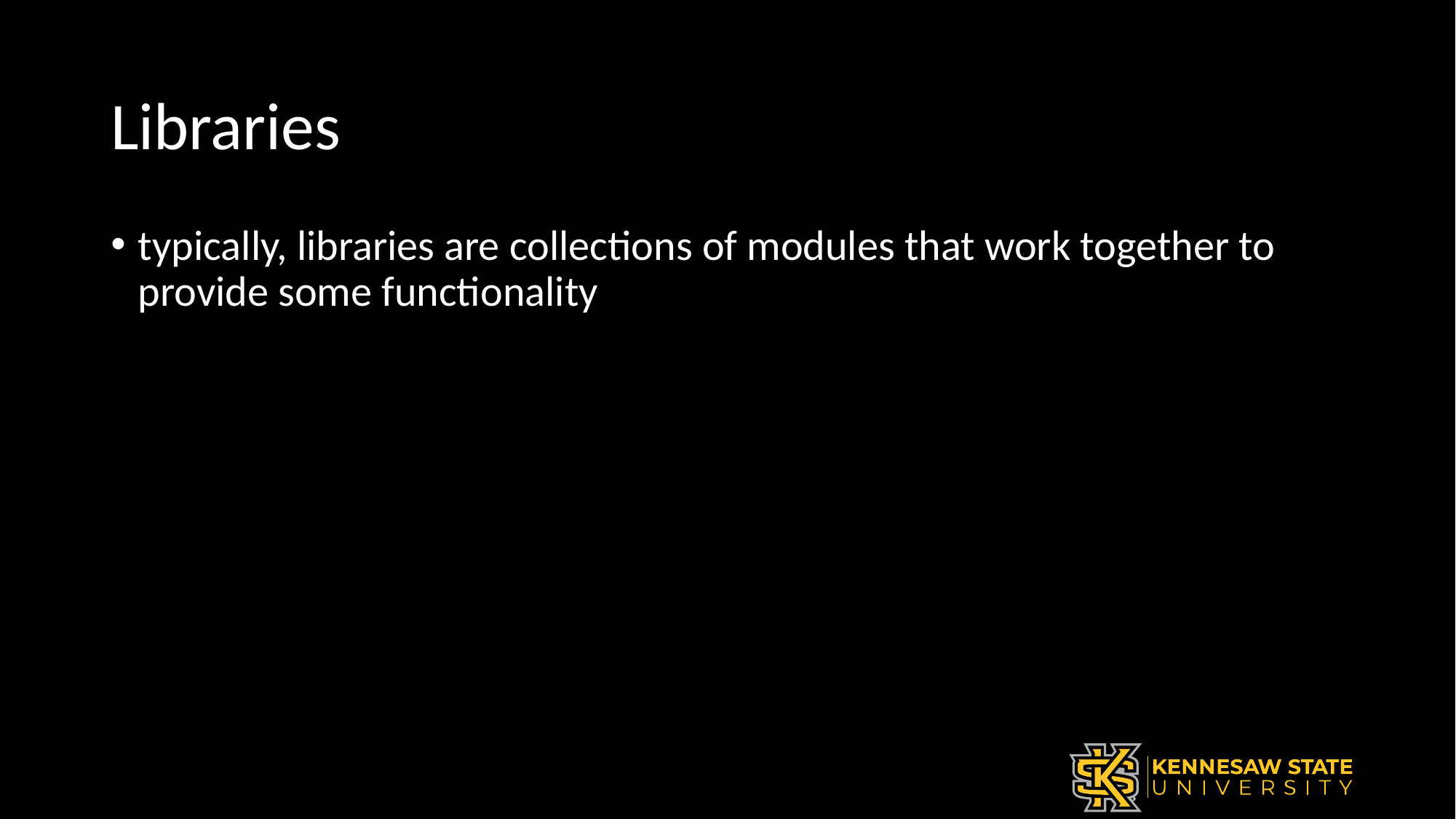

# Libraries
typically, libraries are collections of modules that work together to provide some functionality